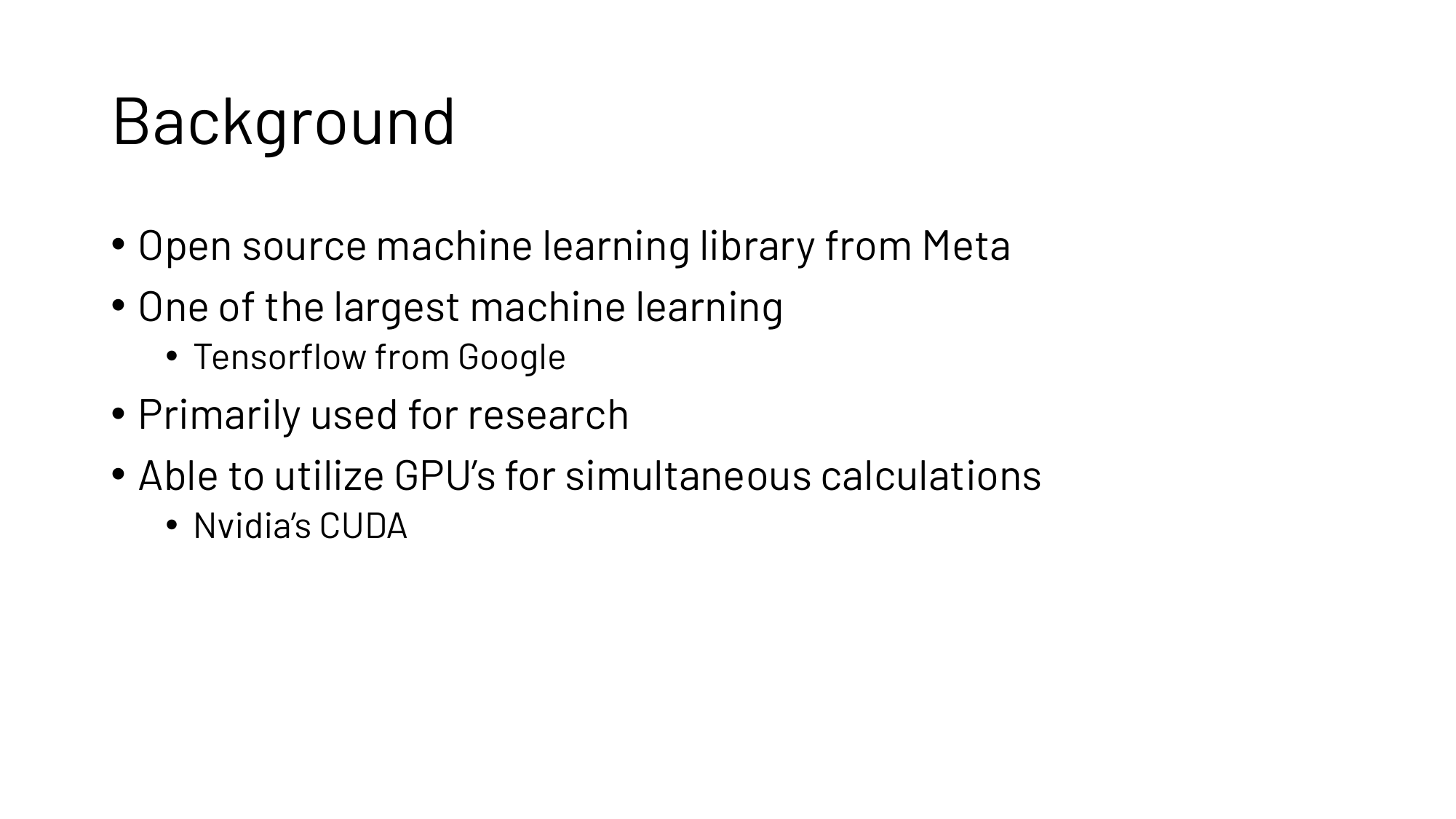

# Background
Open source machine learning library from Meta
One of the largest machine learning
Tensorflow from Google
Primarily used for research
Able to utilize GPU’s for simultaneous calculations
Nvidia’s CUDA